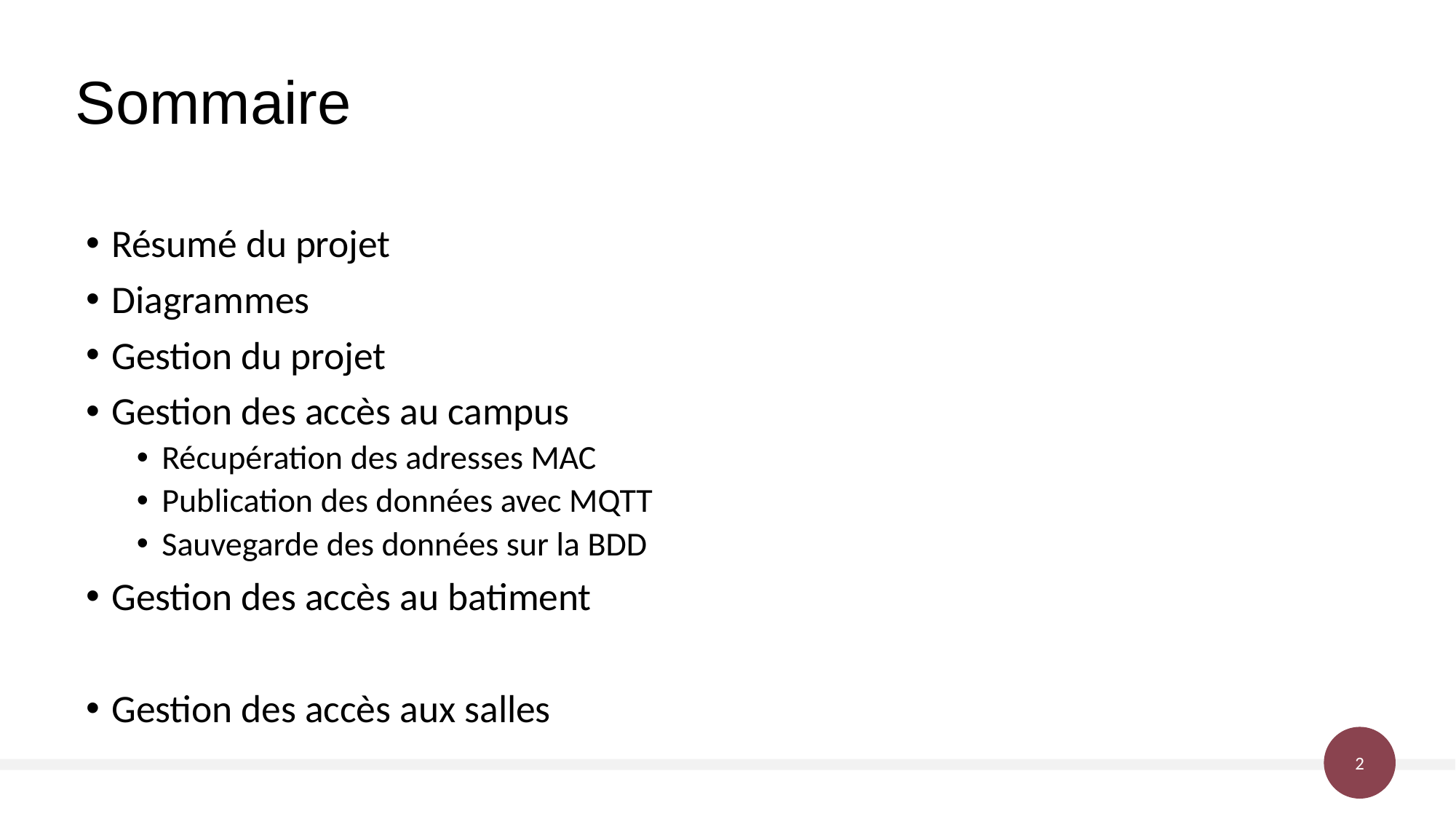

# Sommaire
Résumé du projet
Diagrammes
Gestion du projet
Gestion des accès au campus
Récupération des adresses MAC
Publication des données avec MQTT
Sauvegarde des données sur la BDD
Gestion des accès au batiment

Gestion des accès aux salles